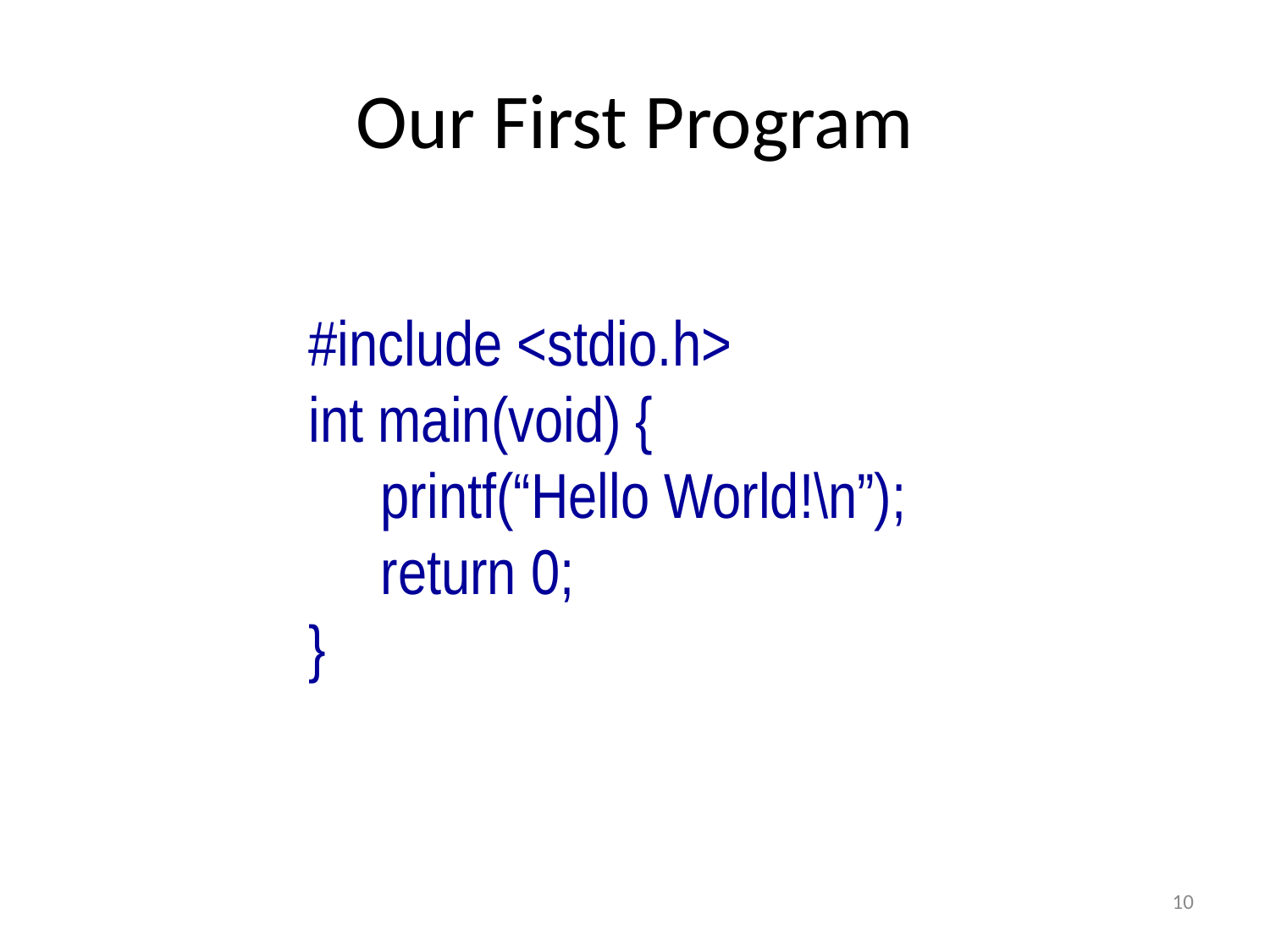

# Our First Program

#include <stdio.h>
int main(void) {
     printf(“Hello World!\n”);
     return 0;
}
10